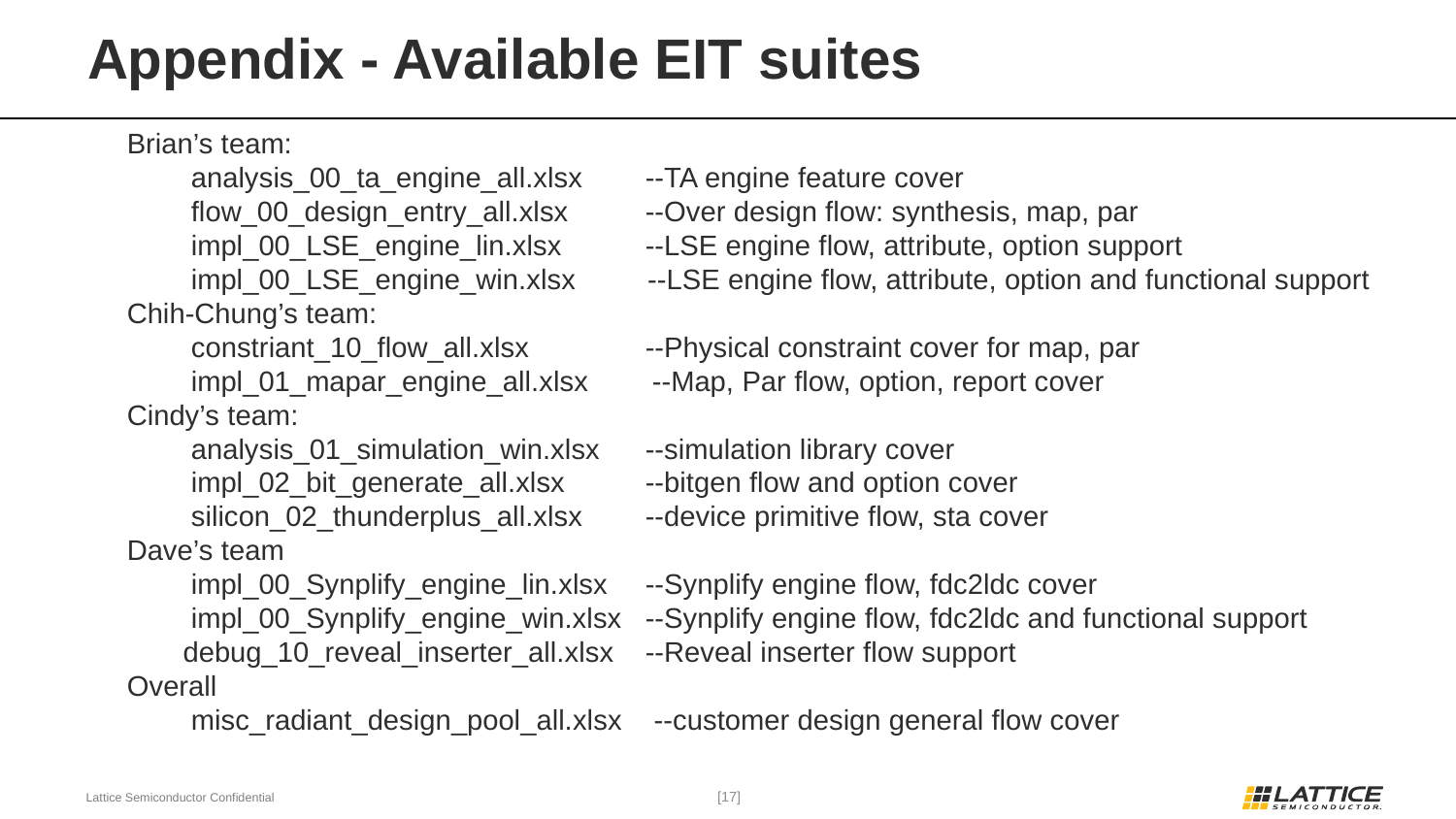

# Appendix - Available EIT suites
        Brian’s team:
                analysis_00_ta_engine_all.xlsx	--TA engine feature cover
                flow_00_design_entry_all.xlsx	--Over design flow: synthesis, map, par
                impl_00_LSE_engine_lin.xlsx	--LSE engine flow, attribute, option support
                impl_00_LSE_engine_win.xlsx         --LSE engine flow, attribute, option and functional support
        Chih-Chung’s team:
                constriant_10_flow_all.xlsx	--Physical constraint cover for map, par
                impl_01_mapar_engine_all.xlsx        --Map, Par flow, option, report cover
        Cindy’s team:
                analysis_01_simulation_win.xlsx	--simulation library cover
                impl_02_bit_generate_all.xlsx	--bitgen flow and option cover
                silicon_02_thunderplus_all.xlsx	--device primitive flow, sta cover
        Dave’s team
                impl_00_Synplify_engine_lin.xlsx	--Synplify engine flow, fdc2ldc cover
                impl_00_Synplify_engine_win.xlsx	--Synplify engine flow, fdc2ldc and functional support
               debug_10_reveal_inserter_all.xlsx	--Reveal inserter flow support
        Overall
                misc_radiant_design_pool_all.xlsx    --customer design general flow cover